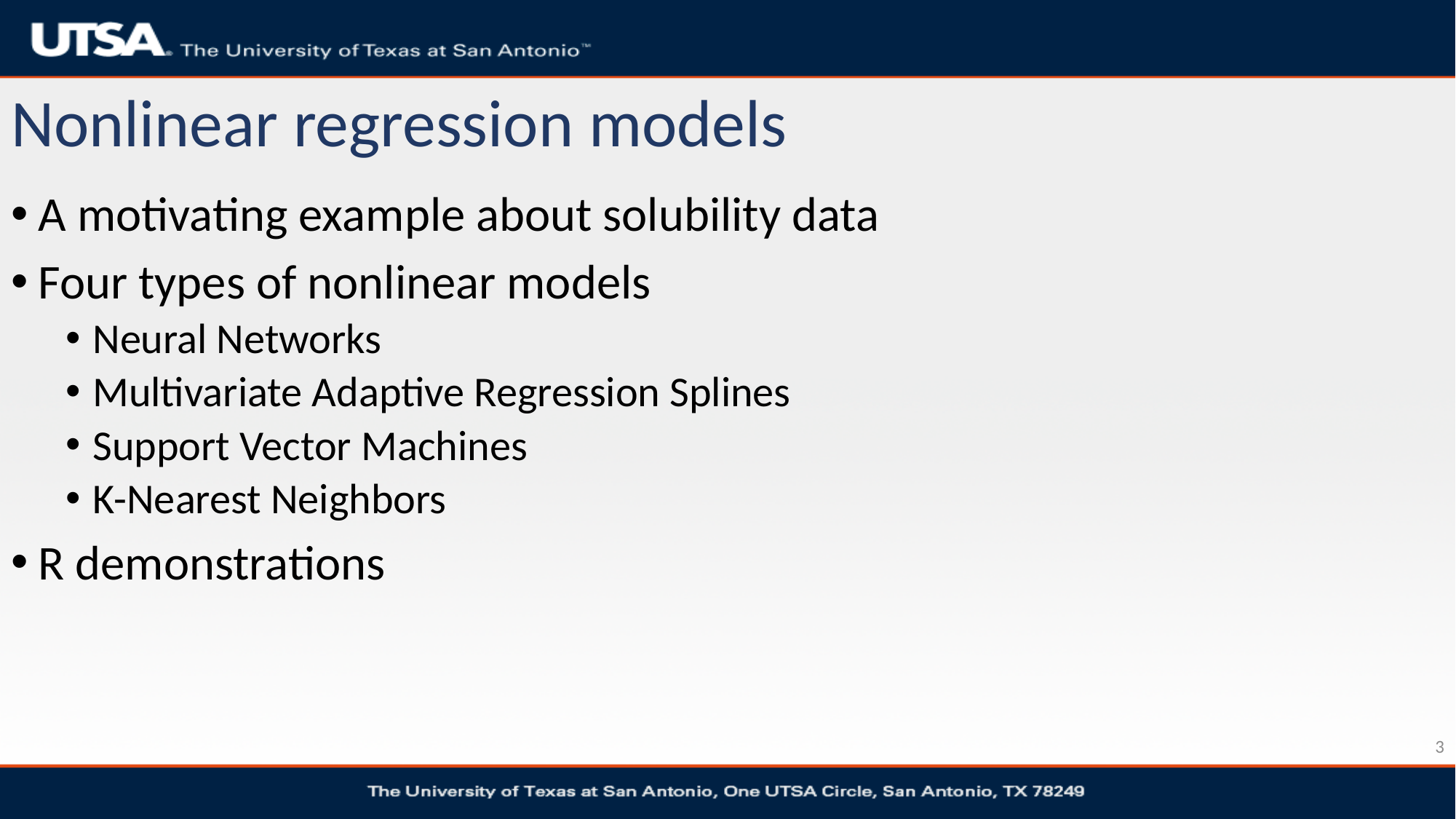

# Nonlinear regression models
A motivating example about solubility data
Four types of nonlinear models
Neural Networks
Multivariate Adaptive Regression Splines
Support Vector Machines
K-Nearest Neighbors
R demonstrations
3